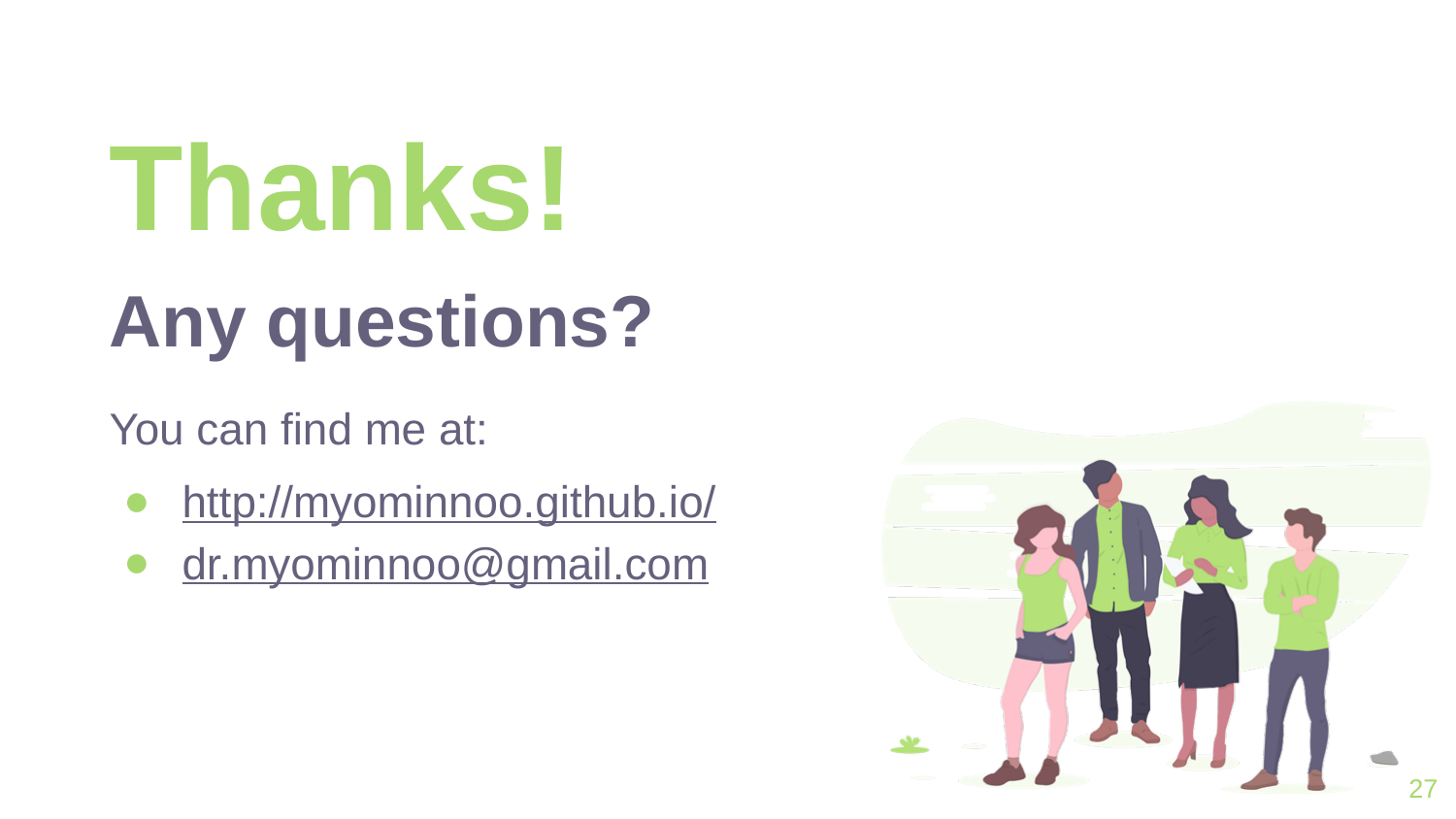

Thanks!
Any questions?
You can find me at:
http://myominnoo.github.io/
dr.myominnoo@gmail.com
27